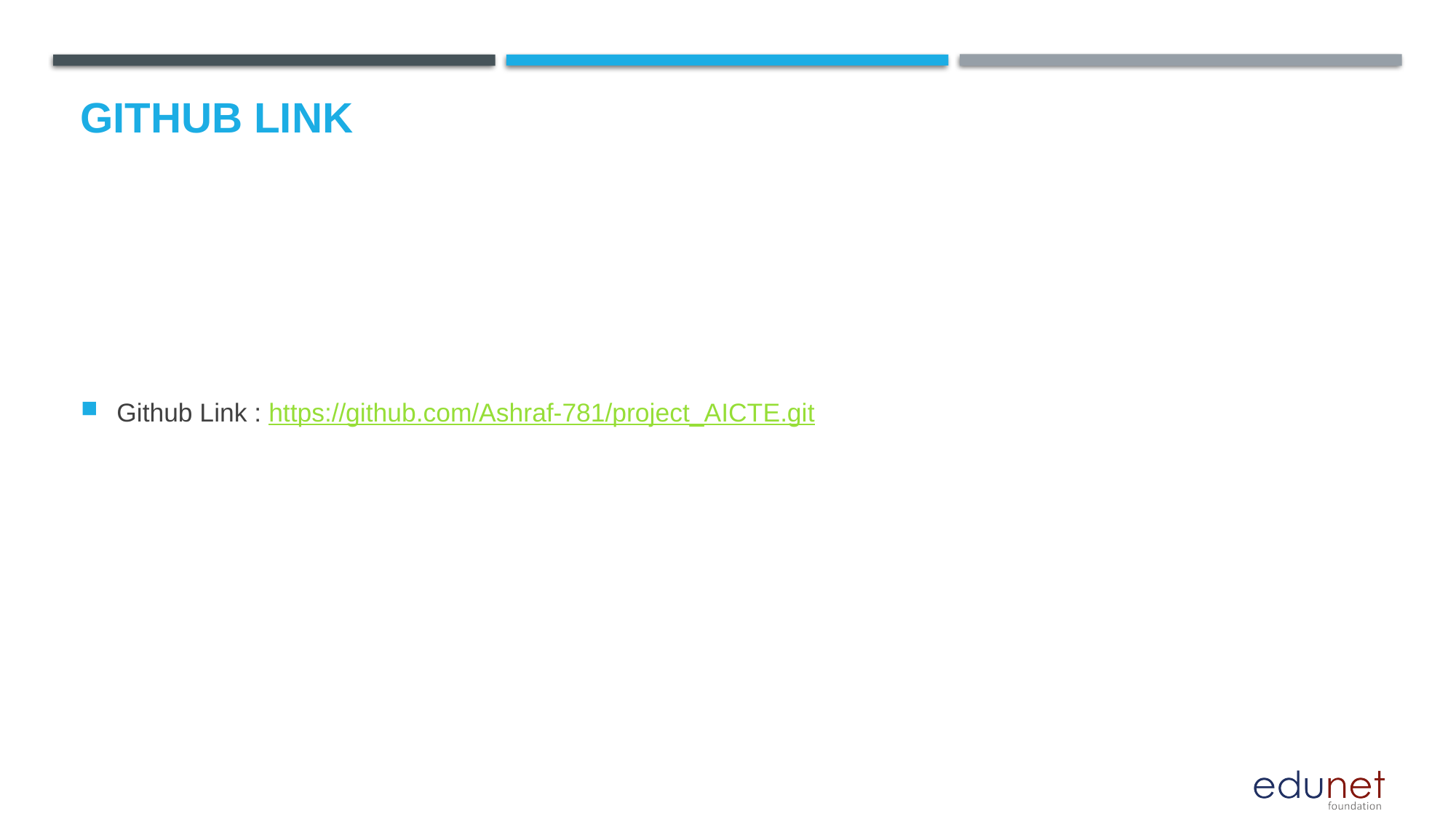

# GitHub Link
Github Link : https://github.com/Ashraf-781/project_AICTE.git